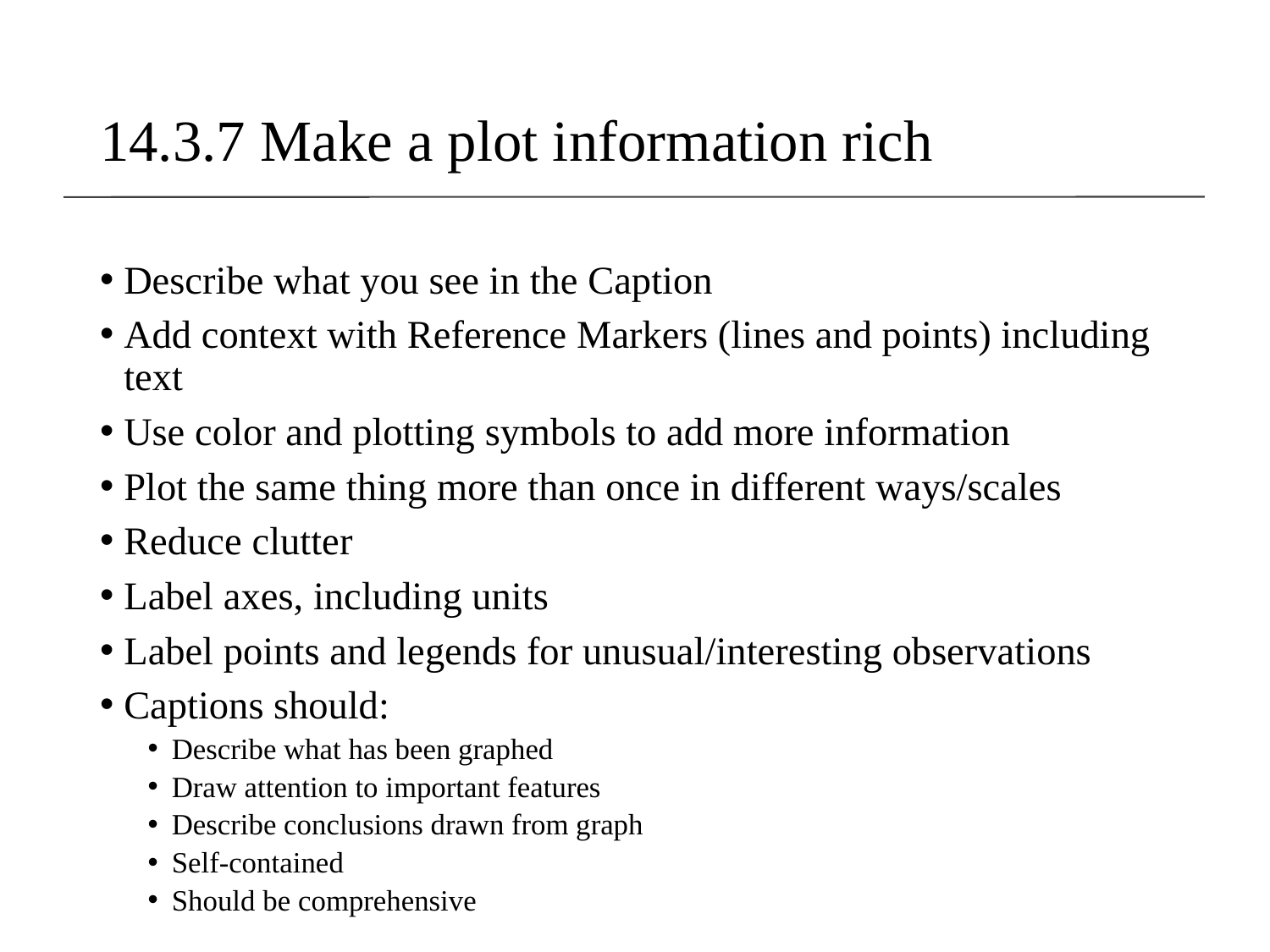

# 14.3.7 Make a plot information rich
Describe what you see in the Caption
Add context with Reference Markers (lines and points) including text
Use color and plotting symbols to add more information
Plot the same thing more than once in different ways/scales
Reduce clutter
Label axes, including units
Label points and legends for unusual/interesting observations
Captions should:
Describe what has been graphed
Draw attention to important features
Describe conclusions drawn from graph
Self-contained
Should be comprehensive